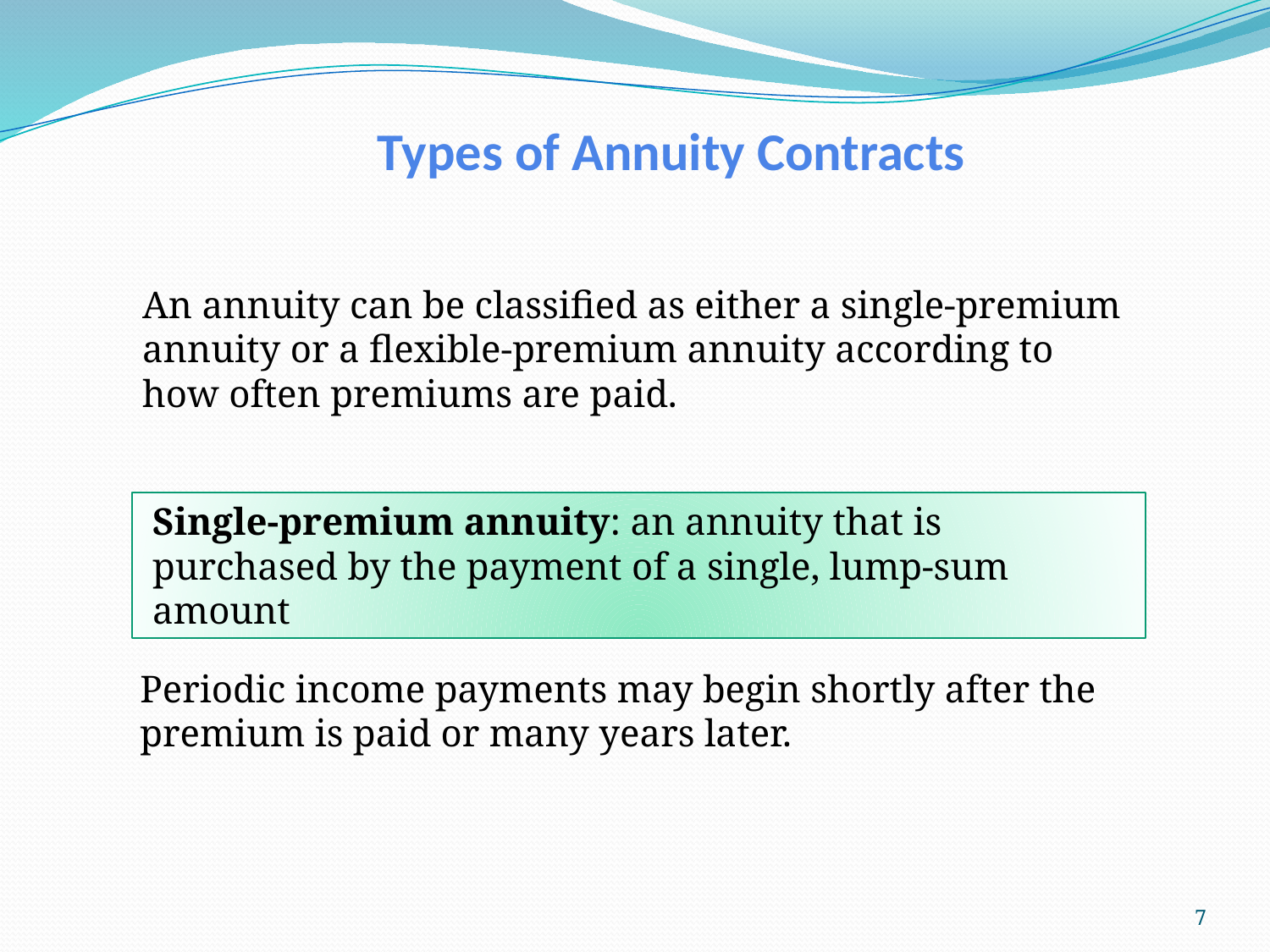

Types of Annuity Contracts
An annuity can be classified as either a single-premium annuity or a flexible-premium annuity according to how often premiums are paid.
Single-premium annuity: an annuity that is purchased by the payment of a single, lump-sum amount
Periodic income payments may begin shortly after the premium is paid or many years later.
7